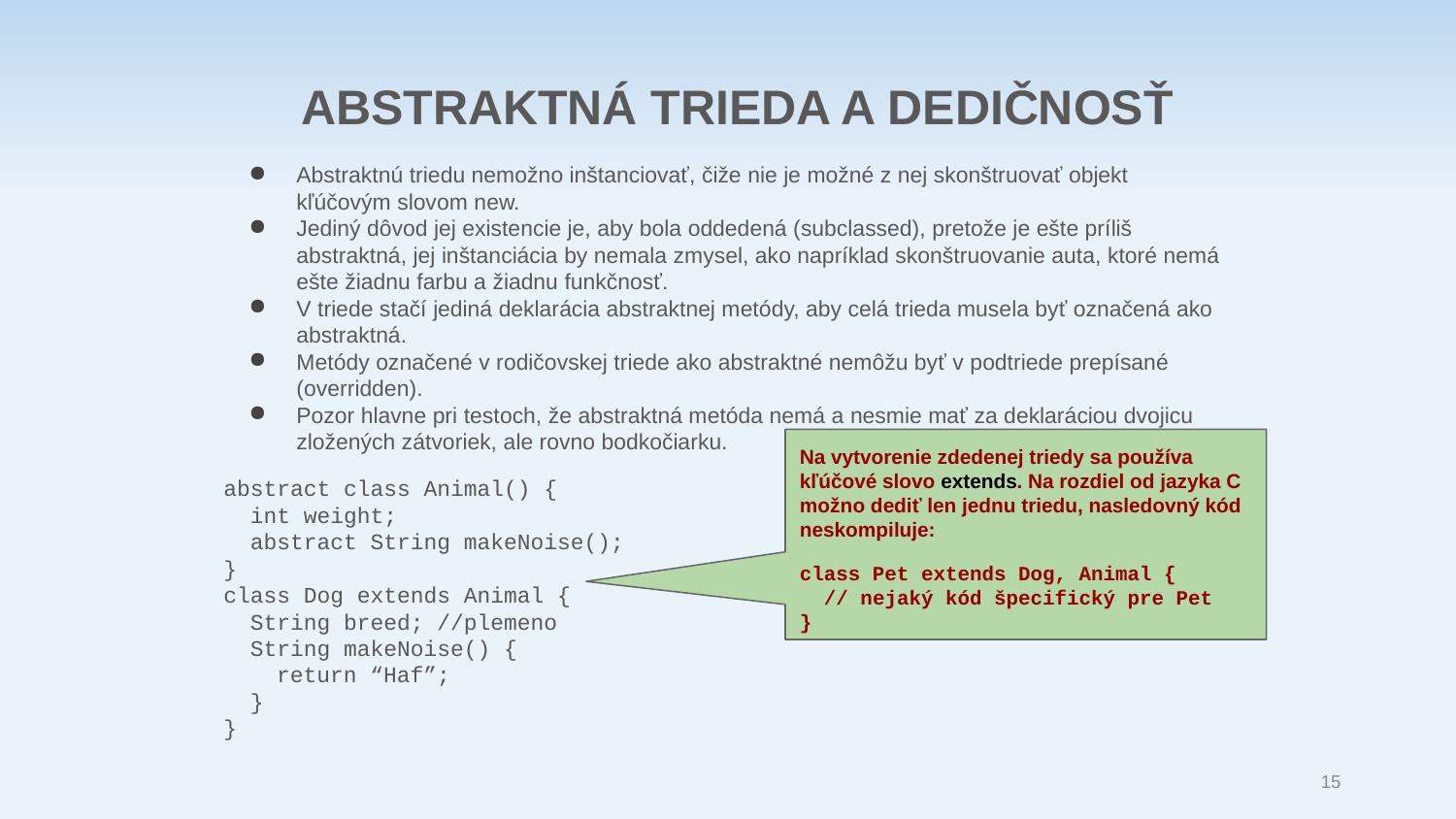

ABSTRAKTNÁ TRIEDA A DEDIČNOSŤ
Abstraktnú triedu nemožno inštanciovať, čiže nie je možné z nej skonštruovať objekt kľúčovým slovom new.
Jediný dôvod jej existencie je, aby bola oddedená (subclassed), pretože je ešte príliš abstraktná, jej inštanciácia by nemala zmysel, ako napríklad skonštruovanie auta, ktoré nemá ešte žiadnu farbu a žiadnu funkčnosť.
V triede stačí jediná deklarácia abstraktnej metódy, aby celá trieda musela byť označená ako abstraktná.
Metódy označené v rodičovskej triede ako abstraktné nemôžu byť v podtriede prepísané (overridden).
Pozor hlavne pri testoch, že abstraktná metóda nemá a nesmie mať za deklaráciou dvojicu zložených zátvoriek, ale rovno bodkočiarku.
abstract class Animal() {
  int weight;
  abstract String makeNoise();
}
class Dog extends Animal {
  String breed; //plemeno
  String makeNoise() {
    return “Haf”;
  }
}

Na vytvorenie zdedenej triedy sa používa kľúčové slovo extends. Na rozdiel od jazyka C možno dediť len jednu triedu, nasledovný kód neskompiluje:
class Pet extends Dog, Animal {
  // nejaký kód špecifický pre Pet
}
15